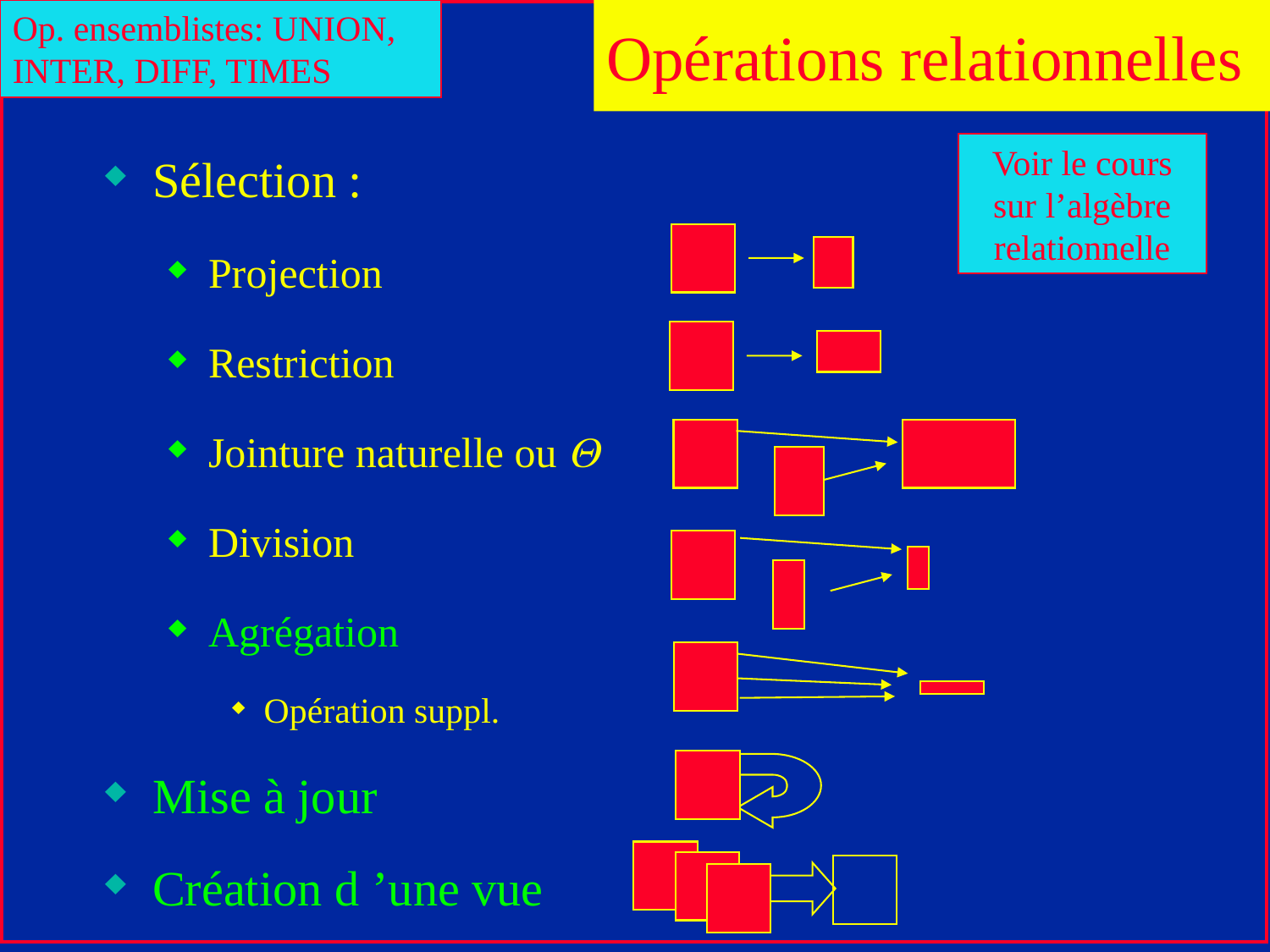

Op. ensemblistes: UNION, INTER, DIFF, TIMES
# Opérations relationnelles
Voir le cours sur l’algèbre relationnelle
Sélection :
Projection
Restriction
Jointure naturelle ou Θ
Division
Agrégation
Opération suppl.
Mise à jour
Création d ’une vue